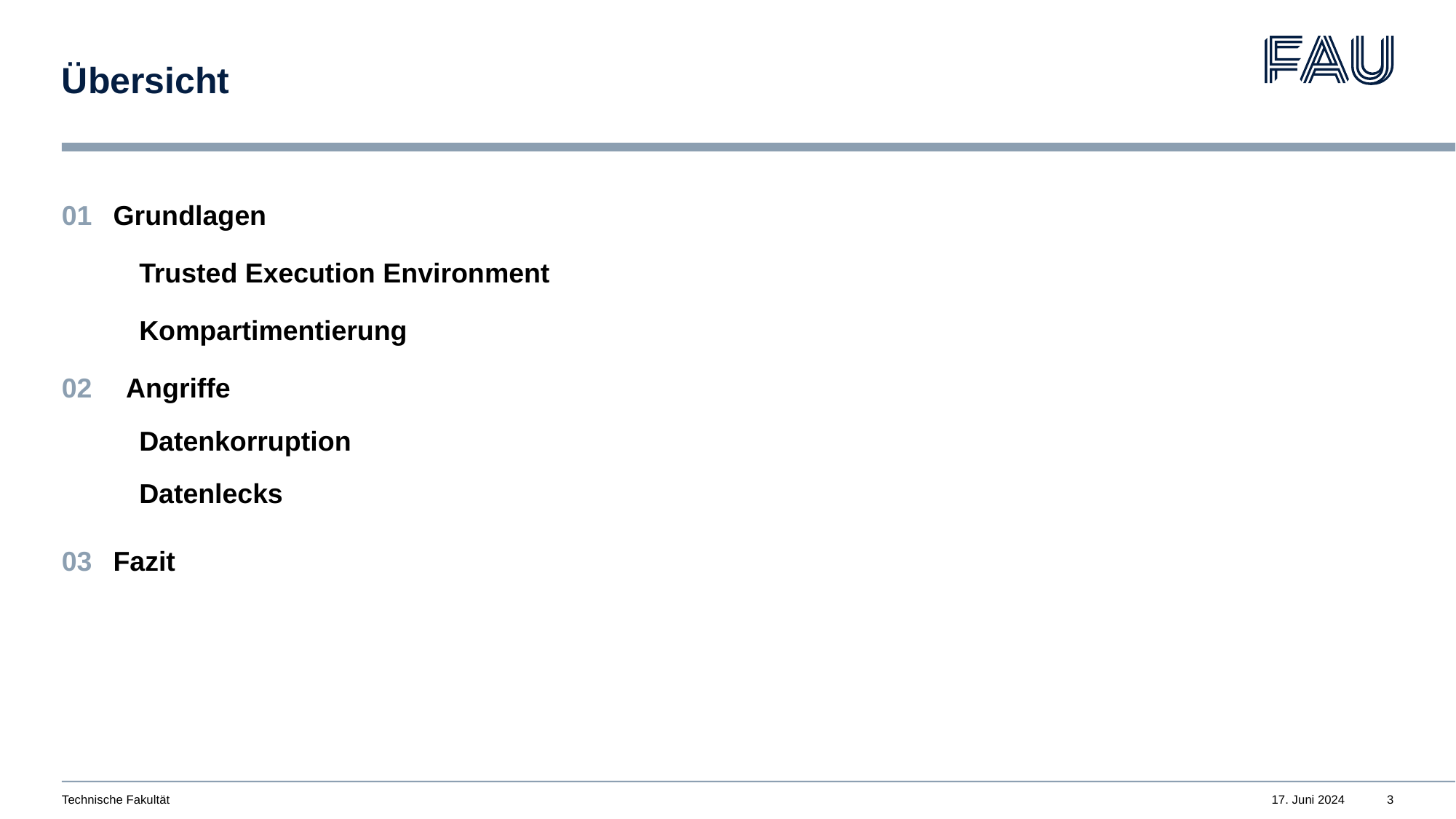

# Übersicht
01
Grundlagen
Trusted Execution Environment
Kompartimentierung
02
Angriffe
Datenkorruption
Datenlecks
03
Fazit
Technische Fakultät
17. Juni 2024
3